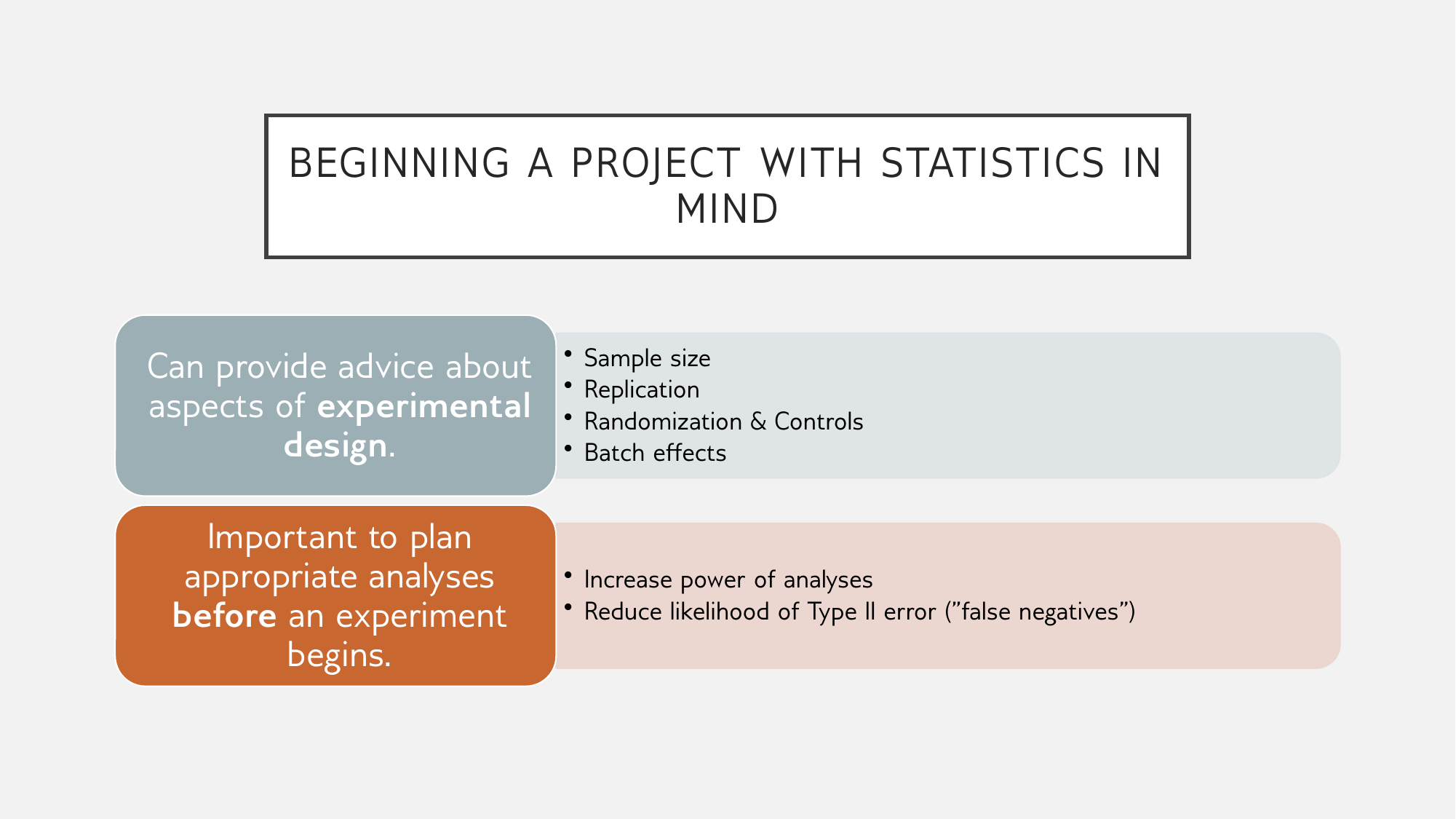

# Beginning a Project with Statistics in Mind
Sample size
Replication
Randomization & Controls
Batch effects
Can provide advice about aspects of experimental design.
Increase power of analyses
Reduce likelihood of Type II error (”false negatives”)
Important to plan appropriate analyses before an experiment begins.